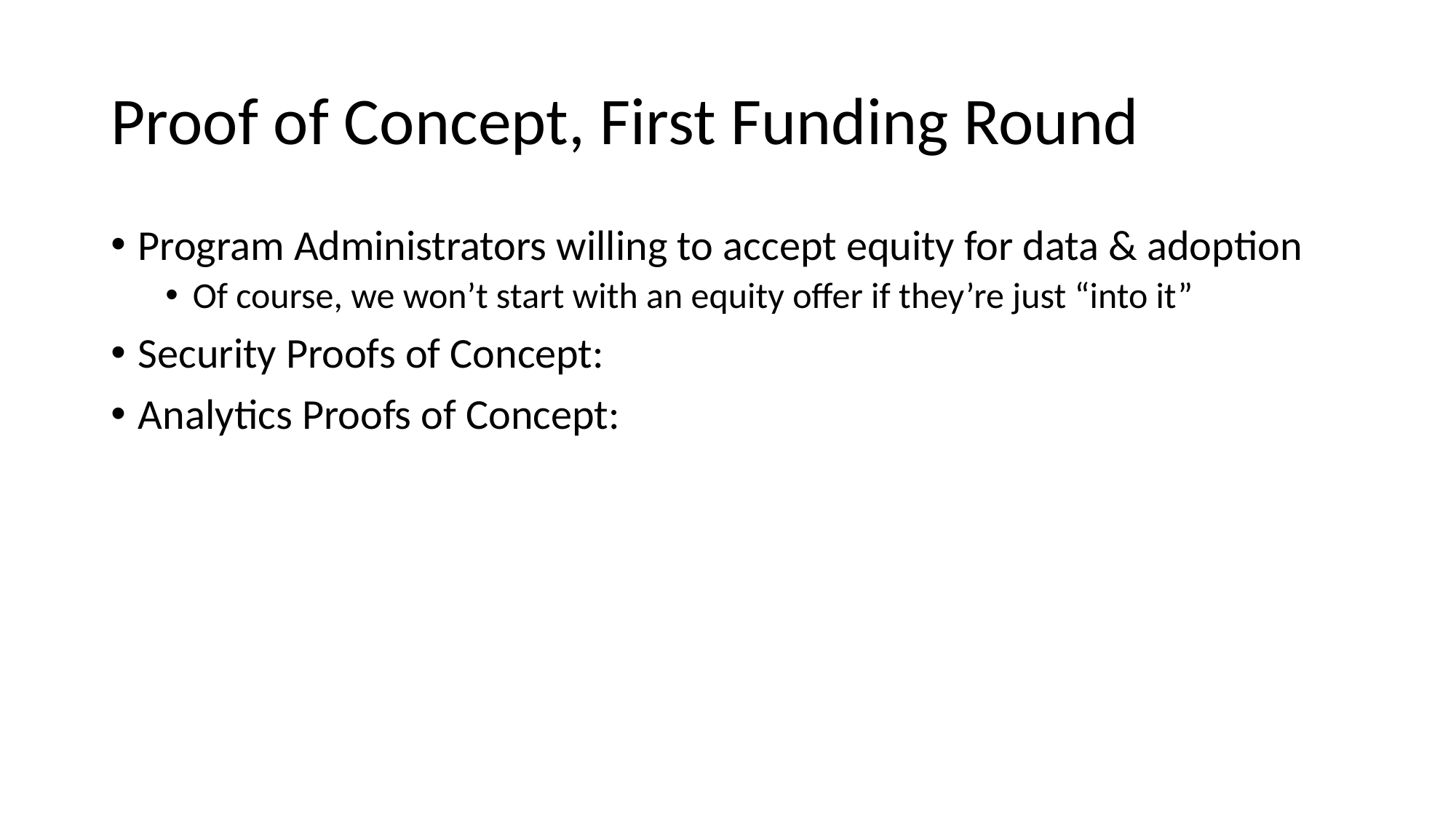

# Proof of Concept, First Funding Round
Program Administrators willing to accept equity for data & adoption
Of course, we won’t start with an equity offer if they’re just “into it”
Security Proofs of Concept:
Analytics Proofs of Concept: